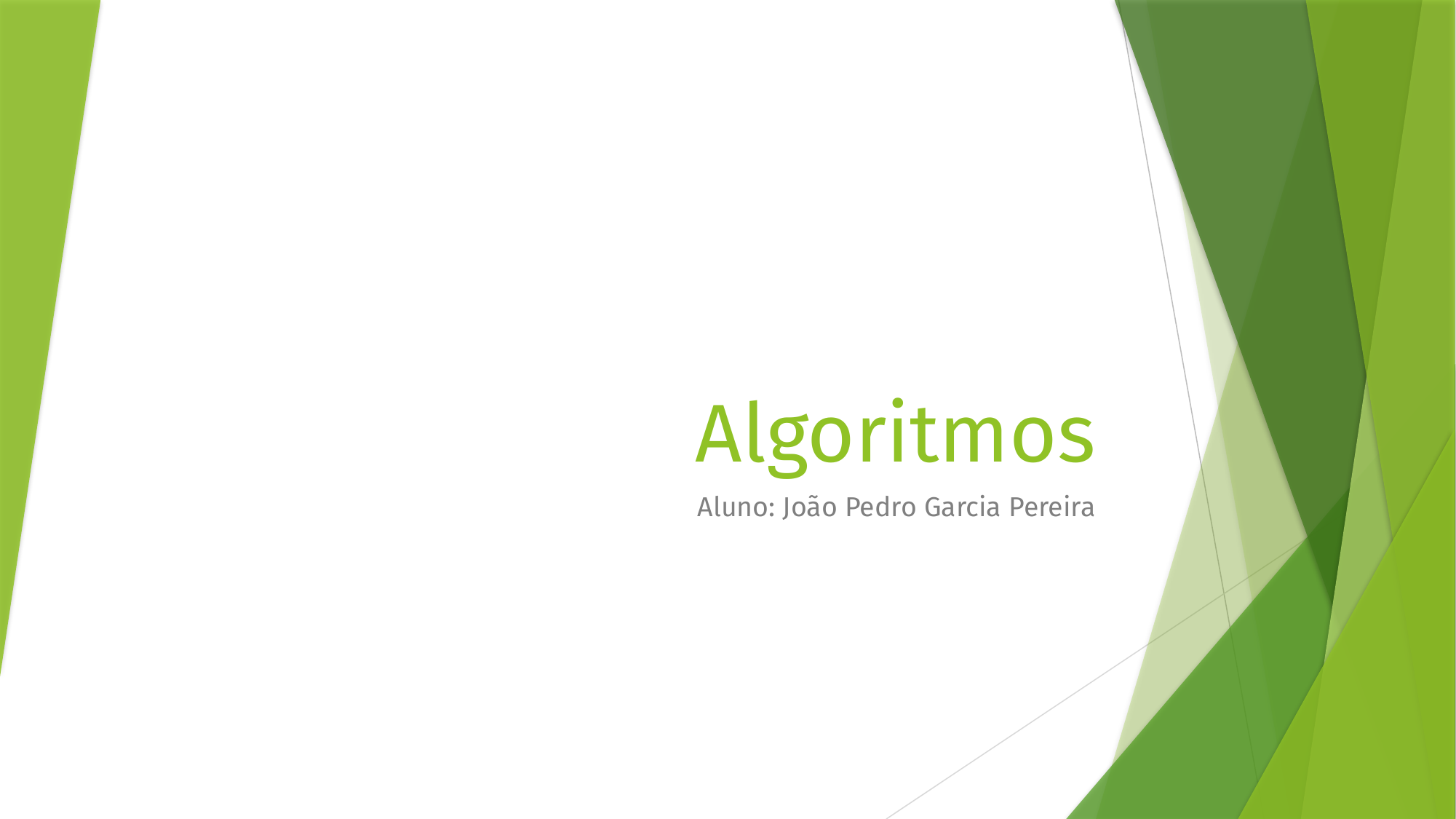

# Algoritmos
Aluno: João Pedro Garcia Pereira